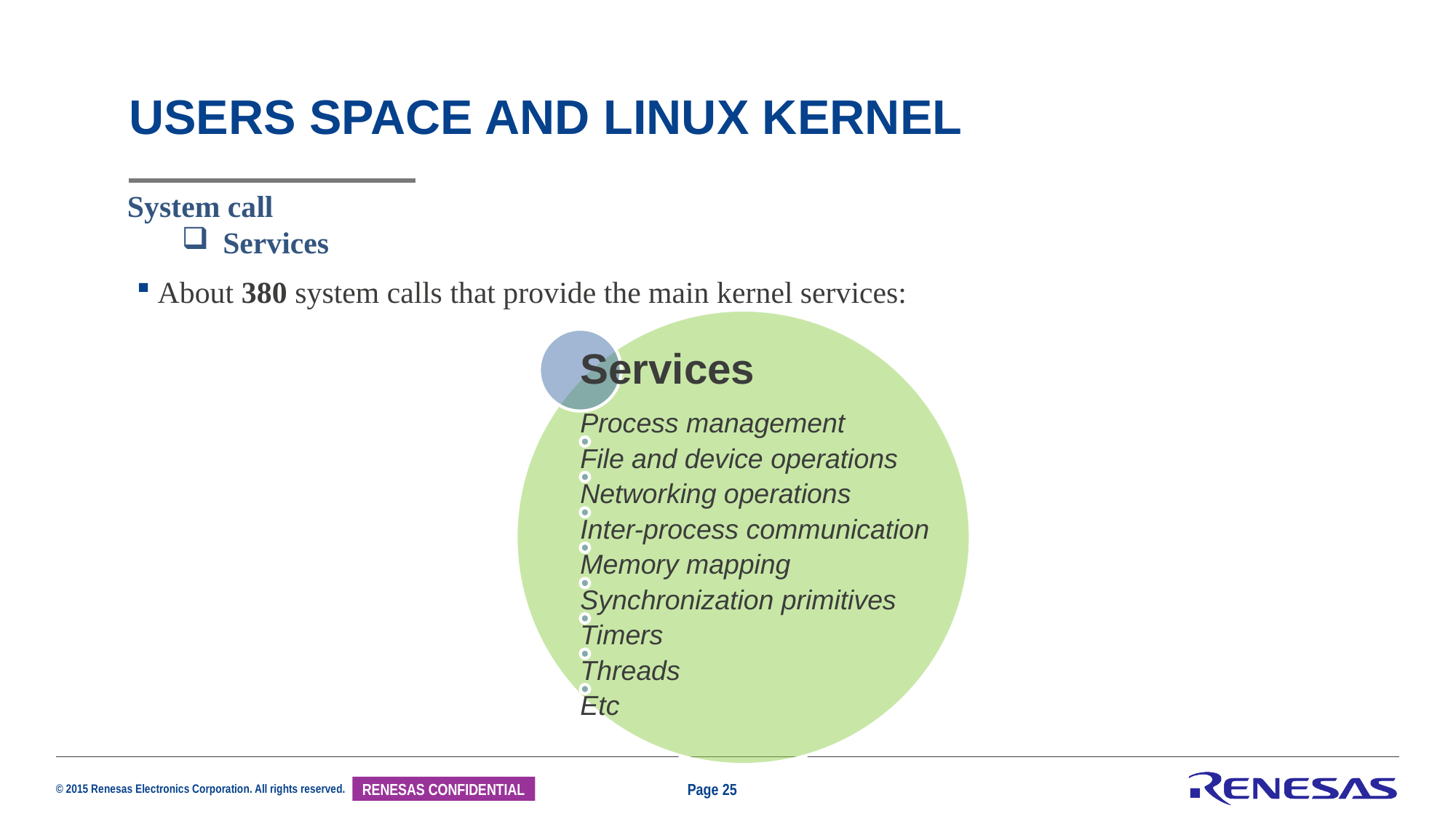

Users space and linux kernel
System call
Services

About 380 system calls that provide the main kernel services:

Services
Process management
File and device operations
Networking operations
Inter-process communication
Memory mapping
Synchronization primitives
Timers
Threads
Etc
Page 25